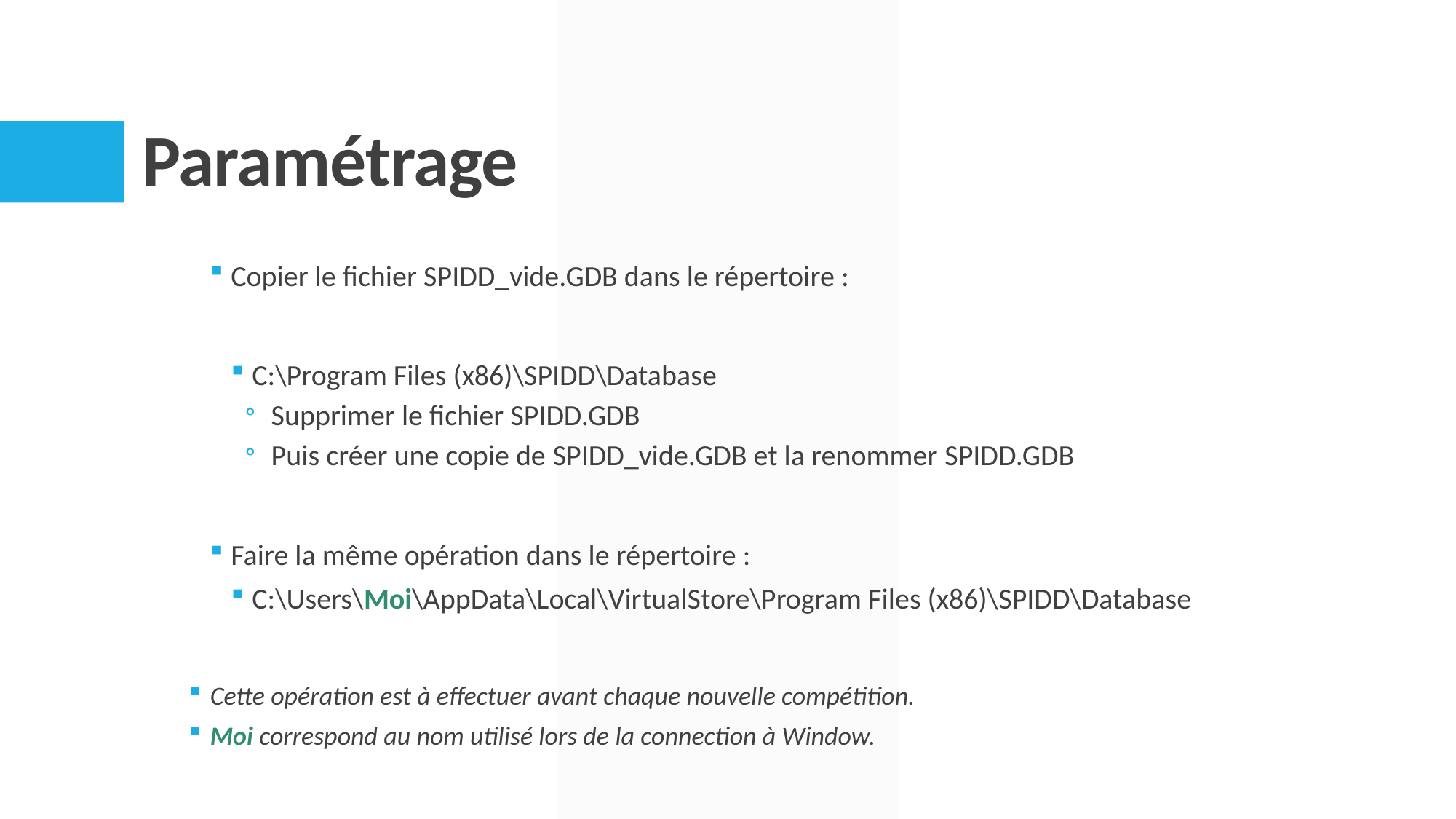

# Paramétrage
Copier le fichier SPIDD_vide.GDB dans le répertoire :

C:\Program Files (x86)\SPIDD\Database
Supprimer le fichier SPIDD.GDB
Puis créer une copie de SPIDD_vide.GDB et la renommer SPIDD.GDB

Faire la même opération dans le répertoire :
C:\Users\Moi\AppData\Local\VirtualStore\Program Files (x86)\SPIDD\Database

Cette opération est à effectuer avant chaque nouvelle compétition.
Moi correspond au nom utilisé lors de la connection à Window.